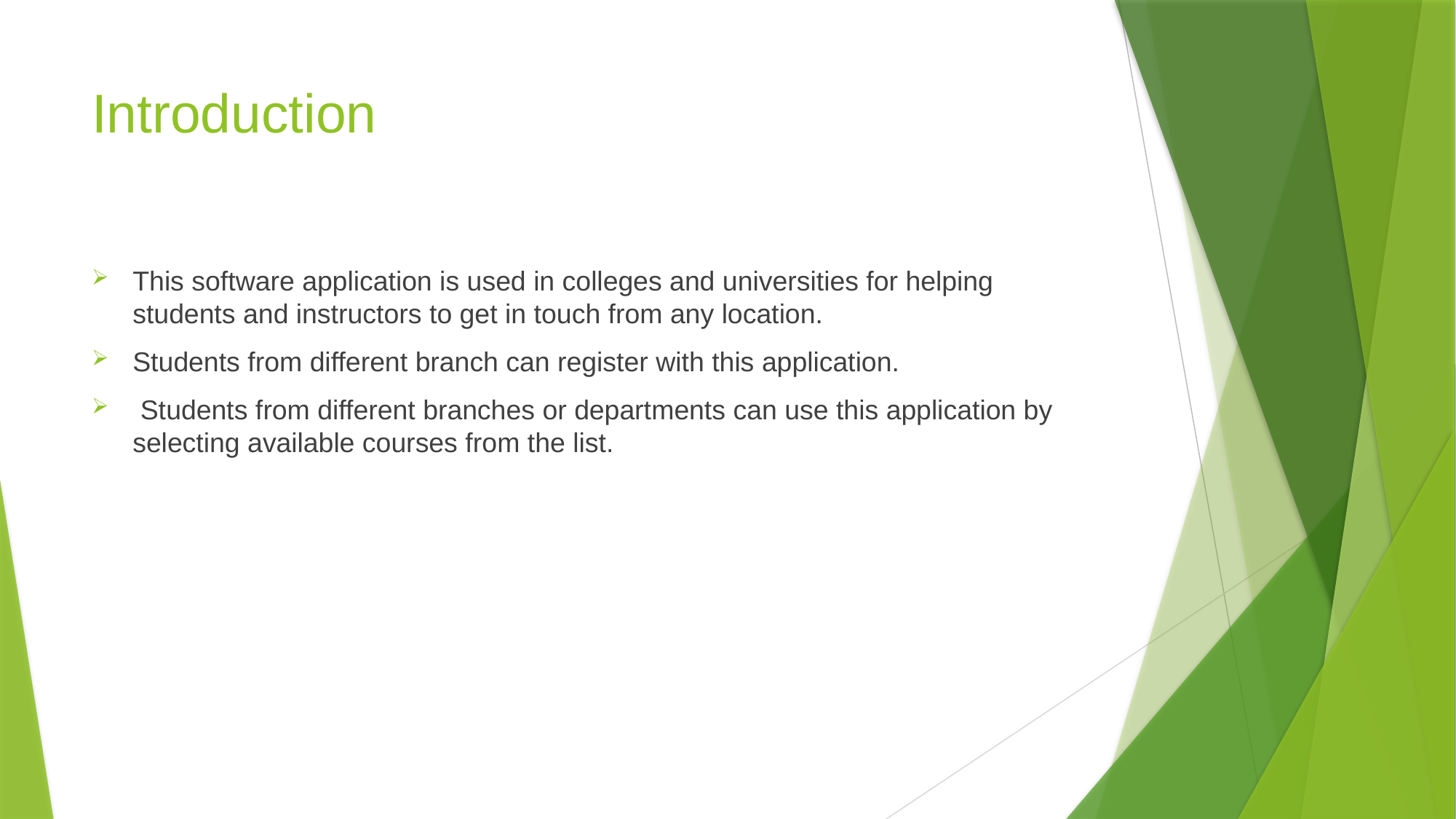

# Introduction
This software application is used in colleges and universities for helping students and instructors to get in touch from any location.
Students from different branch can register with this application.
 Students from different branches or departments can use this application by selecting available courses from the list.